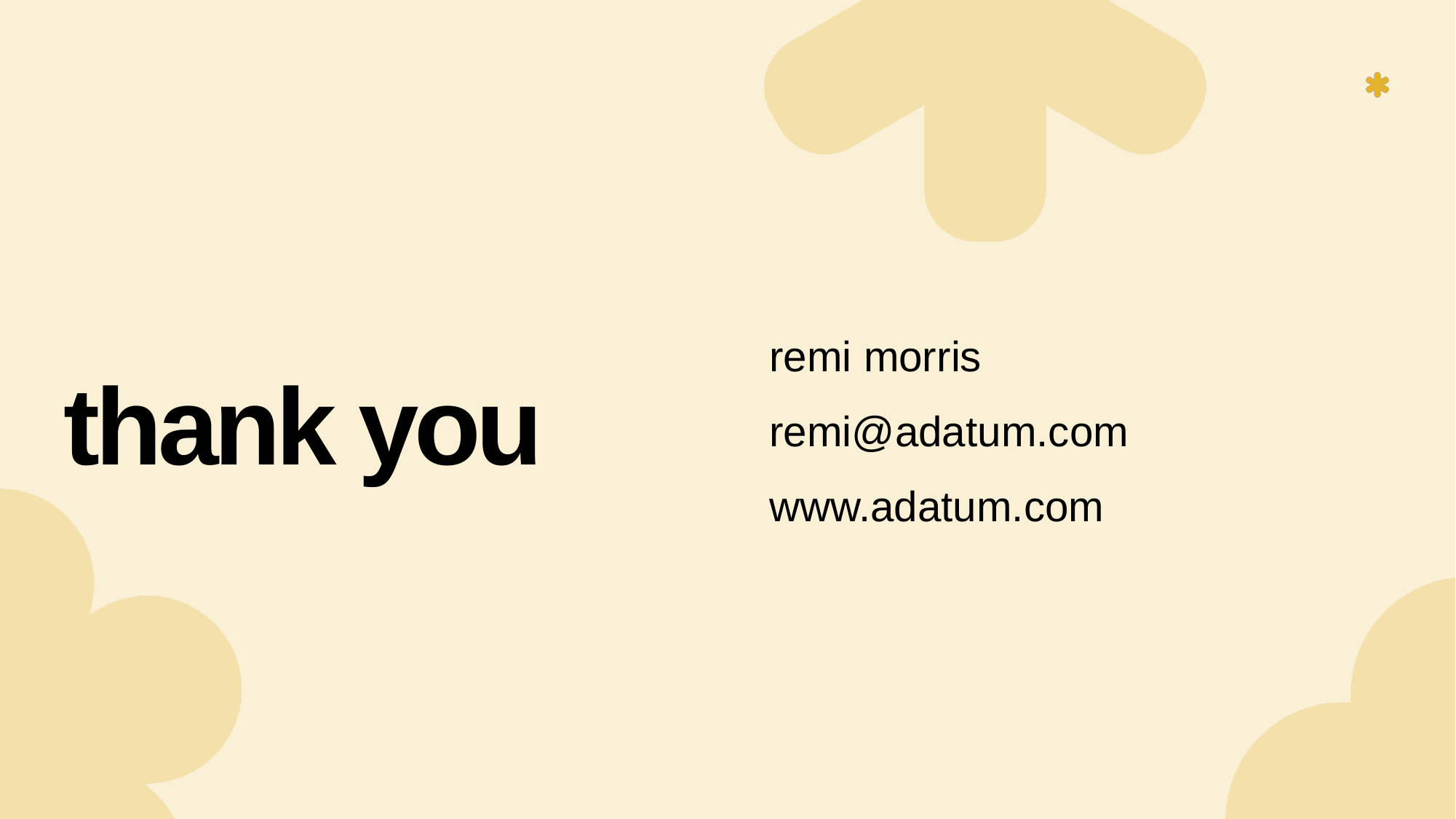

# thank you
remi morris
remi@adatum.com
www.adatum.com